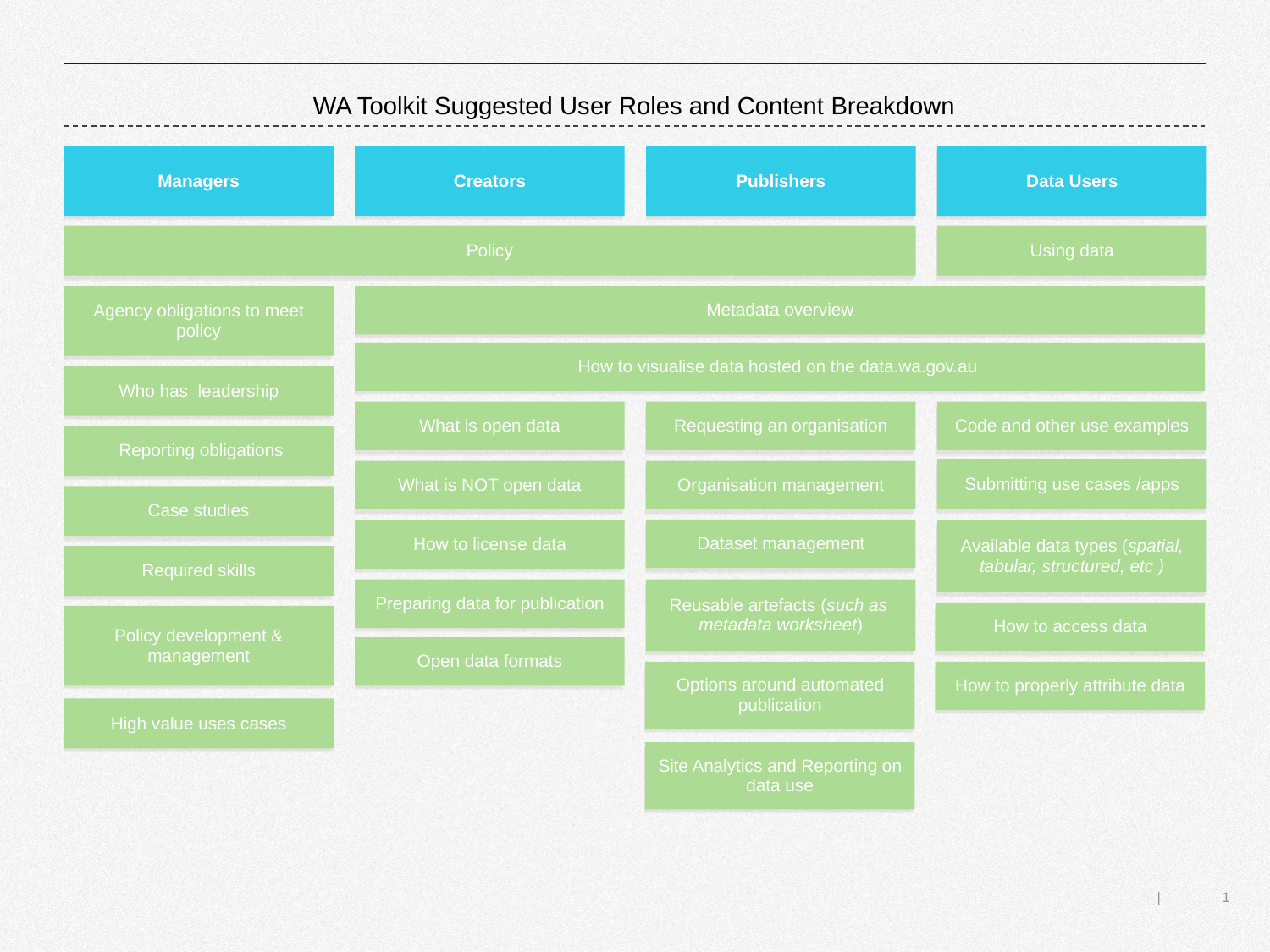

WA Toolkit Suggested User Roles and Content Breakdown
Managers
Creators
Publishers
Data Users
Policy
Using data
Agency obligations to meet policy
Metadata overview
How to visualise data hosted on the data.wa.gov.au
Who has  leadership
What is open data
Requesting an organisation
Code and other use examples
 Reporting obligations
Submitting use cases /apps
What is NOT open data
Organisation management
Case studies
Dataset management
How to license data
Available data types (spatial, tabular, structured, etc )
Required skills
Preparing data for publication
Reusable artefacts (such as  metadata worksheet)
How to access data
Policy development & management
Open data formats
Options around automated publication
How to properly attribute data
High value uses cases
Site Analytics and Reporting on data use